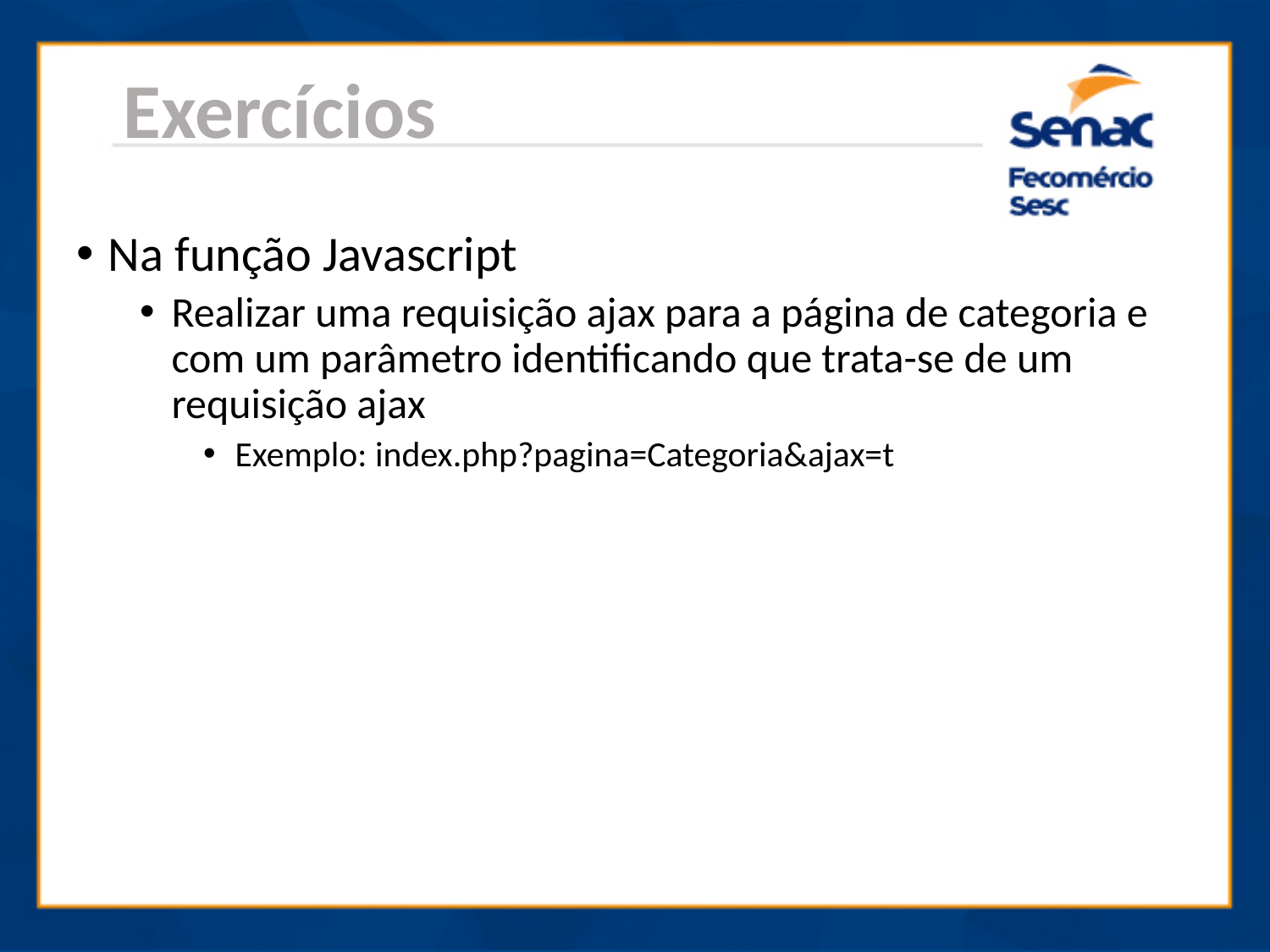

Exercícios
Na função Javascript
Realizar uma requisição ajax para a página de categoria e com um parâmetro identificando que trata-se de um requisição ajax
Exemplo: index.php?pagina=Categoria&ajax=t